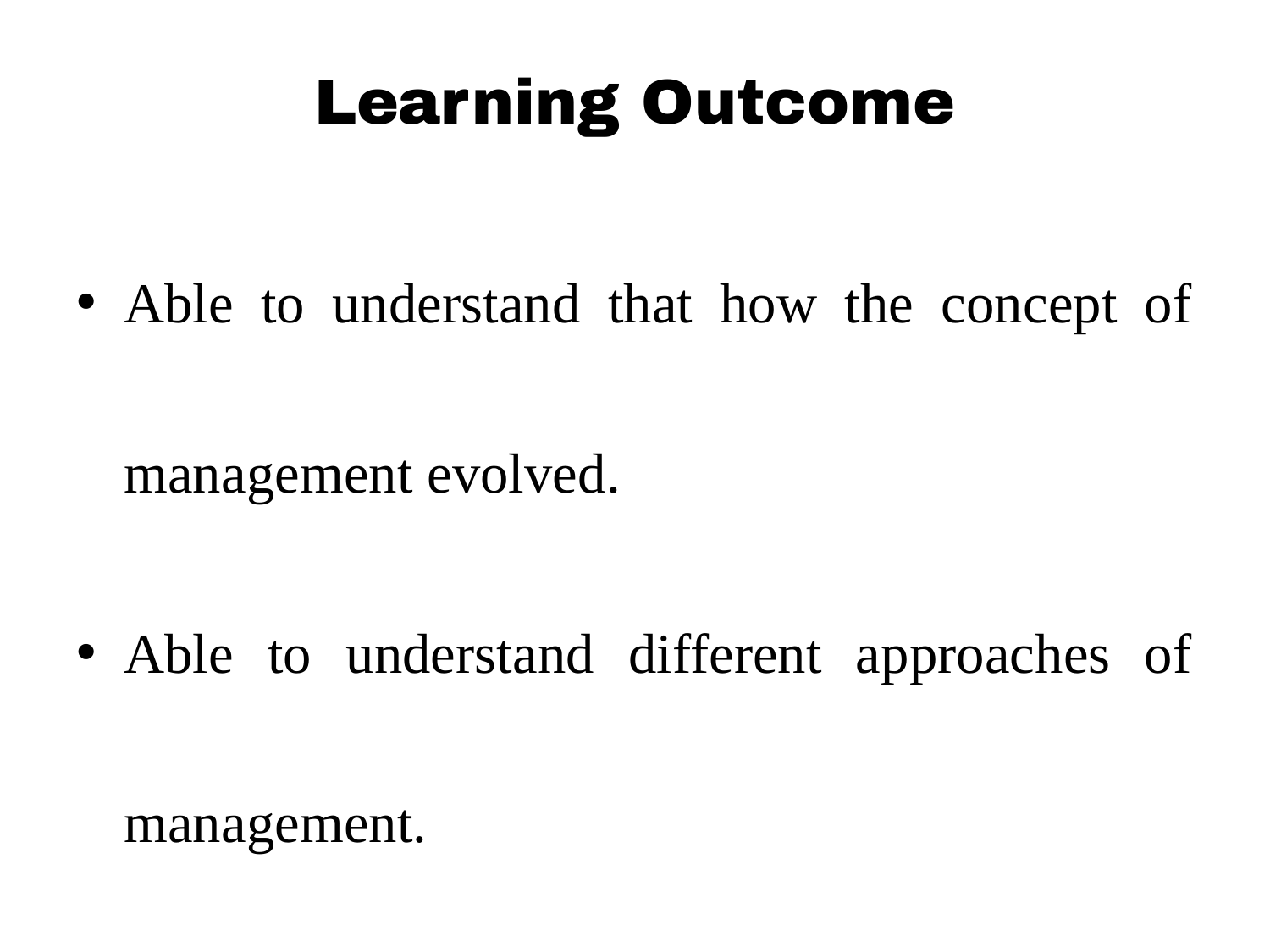

# Learning Outcome
Able to understand that how the concept of management evolved.
Able to understand different approaches of management.